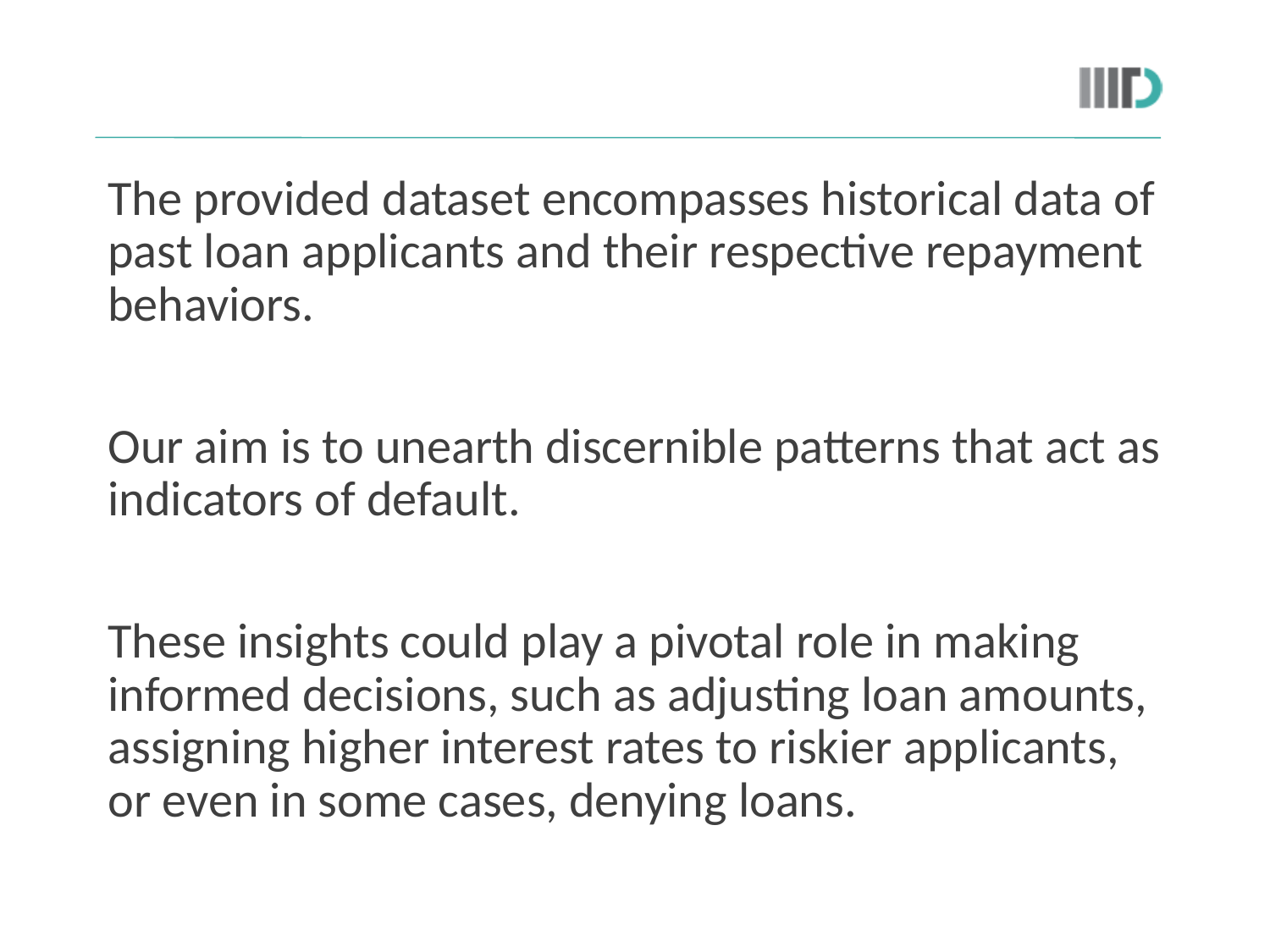

#
The provided dataset encompasses historical data of past loan applicants and their respective repayment behaviors.

Our aim is to unearth discernible patterns that act as indicators of default.

These insights could play a pivotal role in making informed decisions, such as adjusting loan amounts, assigning higher interest rates to riskier applicants, or even in some cases, denying loans.